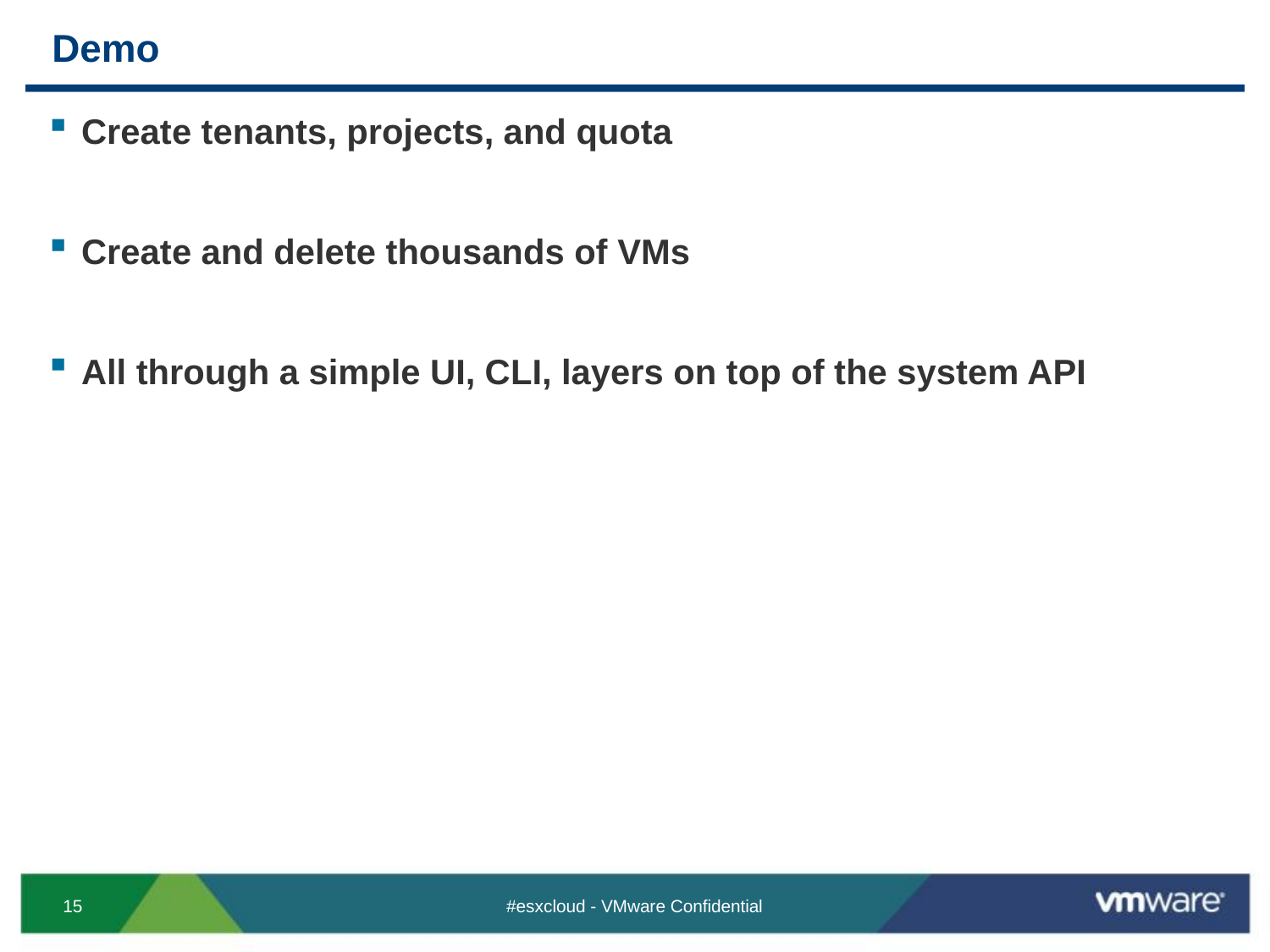

# Demo
Create tenants, projects, and quota

Create and delete thousands of VMs

All through a simple UI, CLI, layers on top of the system API
#esxcloud - VMware Confidential